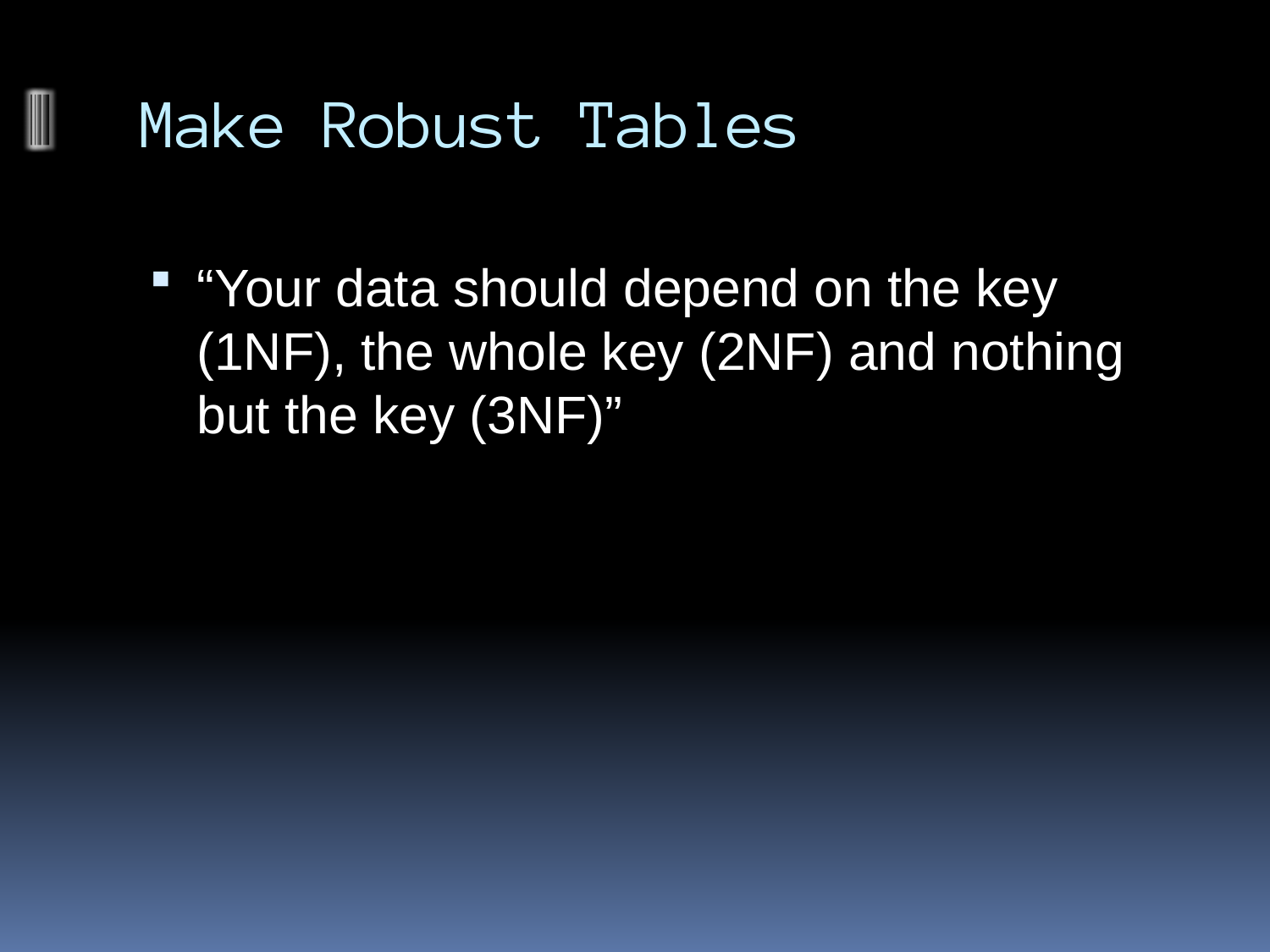

# Make Robust Tables
“Your data should depend on the key (1NF), the whole key (2NF) and nothing but the key (3NF)”